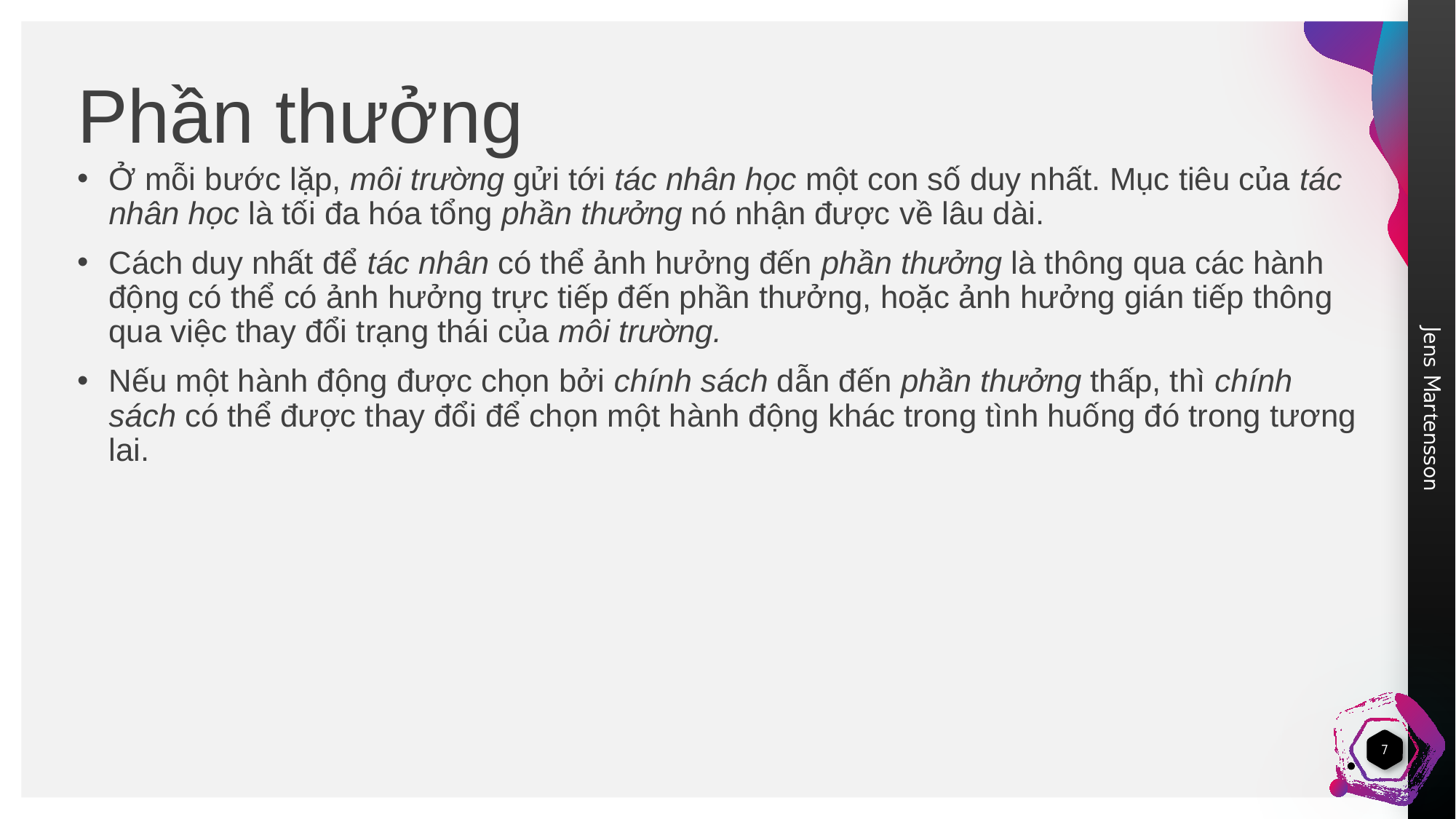

# Phần thưởng
Ở mỗi bước lặp, môi trường gửi tới tác nhân học một con số duy nhất. Mục tiêu của tác nhân học là tối đa hóa tổng phần thưởng nó nhận được về lâu dài.
Cách duy nhất để tác nhân có thể ảnh hưởng đến phần thưởng là thông qua các hành động có thể có ảnh hưởng trực tiếp đến phần thưởng, hoặc ảnh hưởng gián tiếp thông qua việc thay đổi trạng thái của môi trường.
Nếu một hành động được chọn bởi chính sách dẫn đến phần thưởng thấp, thì chính sách có thể được thay đổi để chọn một hành động khác trong tình huống đó trong tương lai.
7